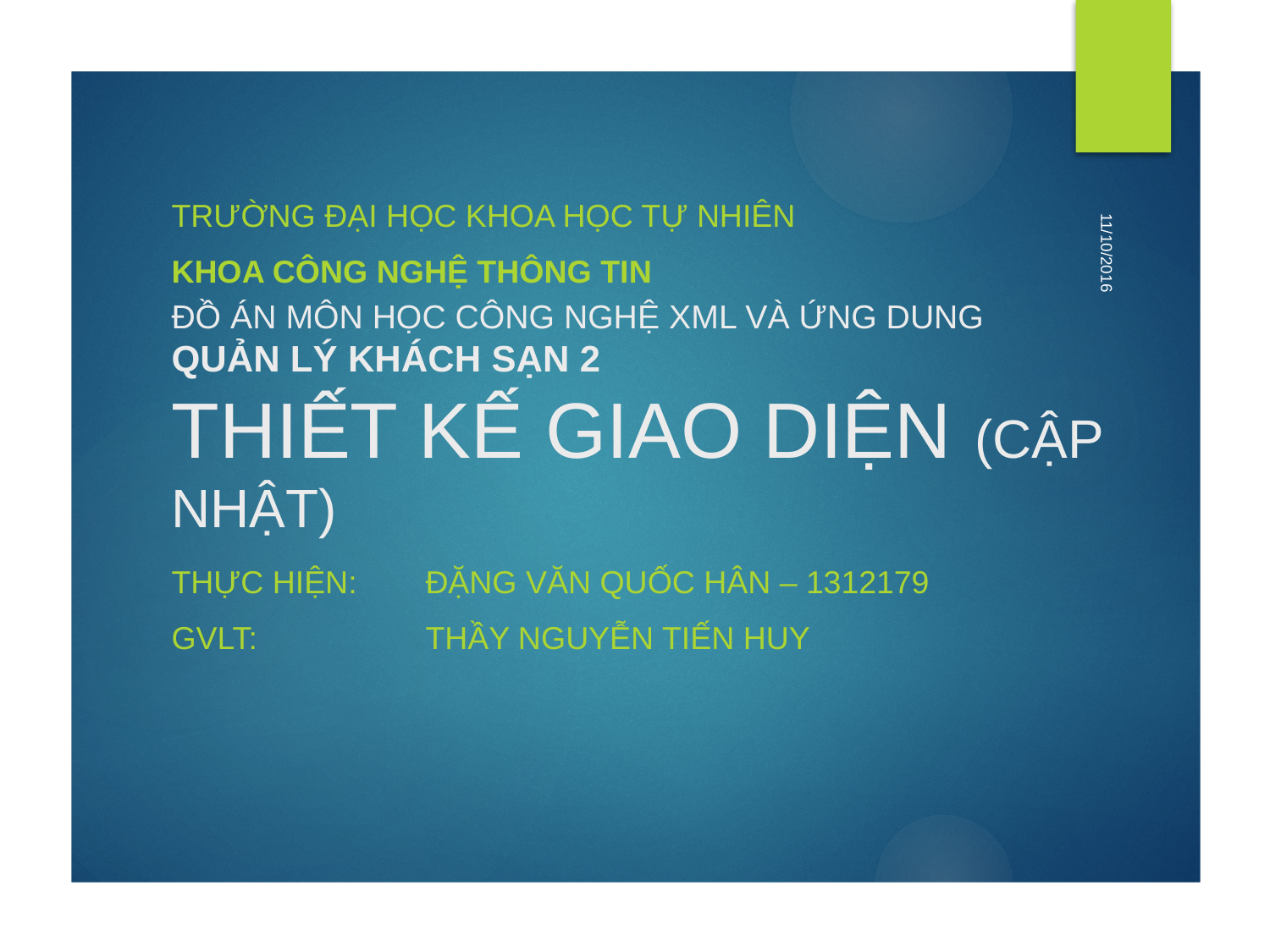

TRƯỜNG ĐẠI HỌC KHOA HỌC TỰ NHIÊN
KHOA CÔNG NGHỆ THÔNG TIN
11/10/2016
# ĐỒ ÁN MÔN HỌC CÔNG NGHỆ XML VÀ ỨNG DUNG QUẢN LÝ KHÁCH SẠN 2 THIẾT KẾ GIAO DIỆN (CẬP NHẬT)
THỰC HIỆN: 	ĐẶNG VĂN QUỐC HÂN – 1312179
GVLT: 		THẦY NGUYỄN TIẾN HUY